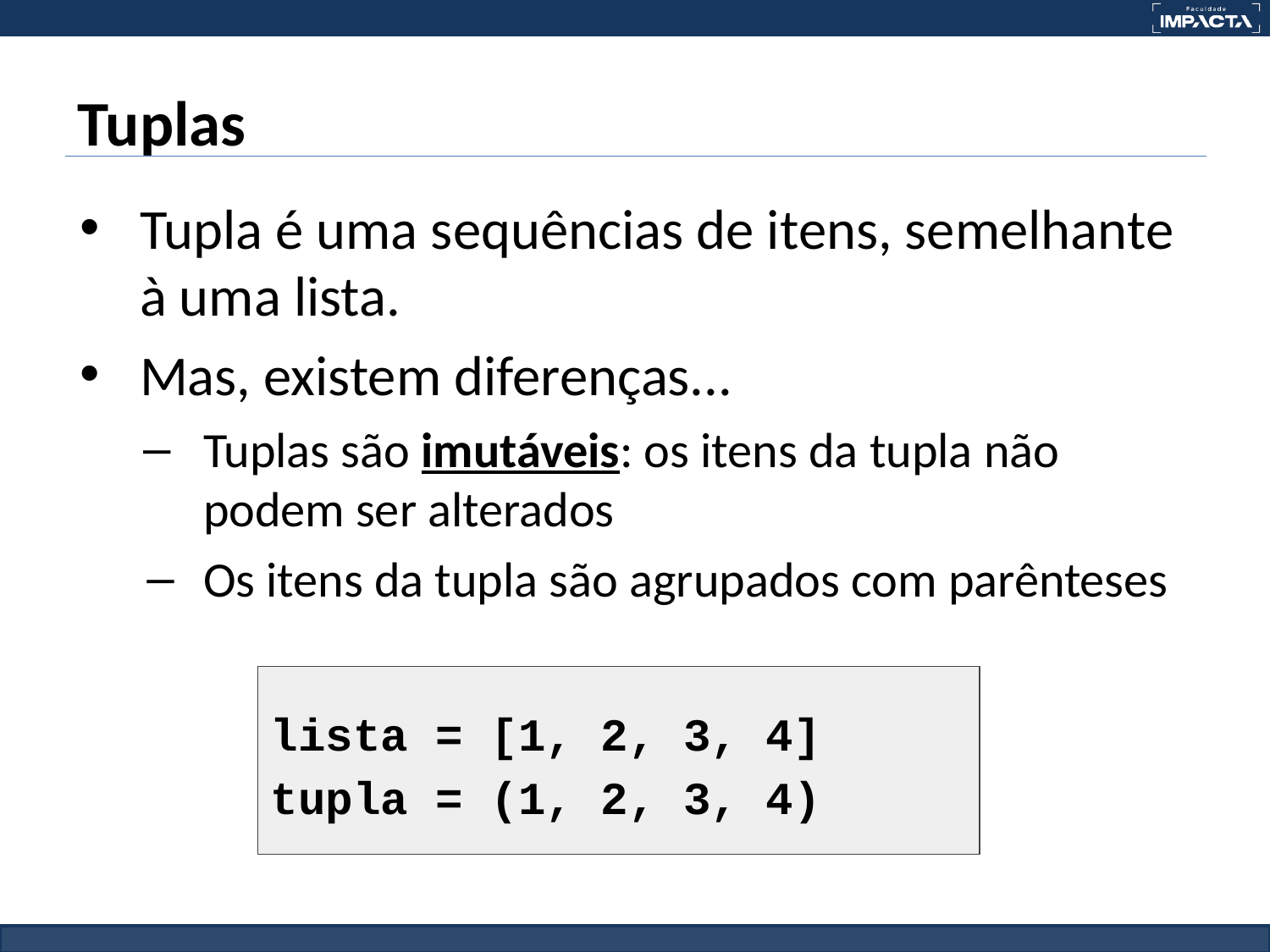

# Tuplas
Tupla é uma sequências de itens, semelhante à uma lista.
Mas, existem diferenças...
Tuplas são imutáveis: os itens da tupla não podem ser alterados
Os itens da tupla são agrupados com parênteses
lista = [1, 2, 3, 4]
tupla = (1, 2, 3, 4)